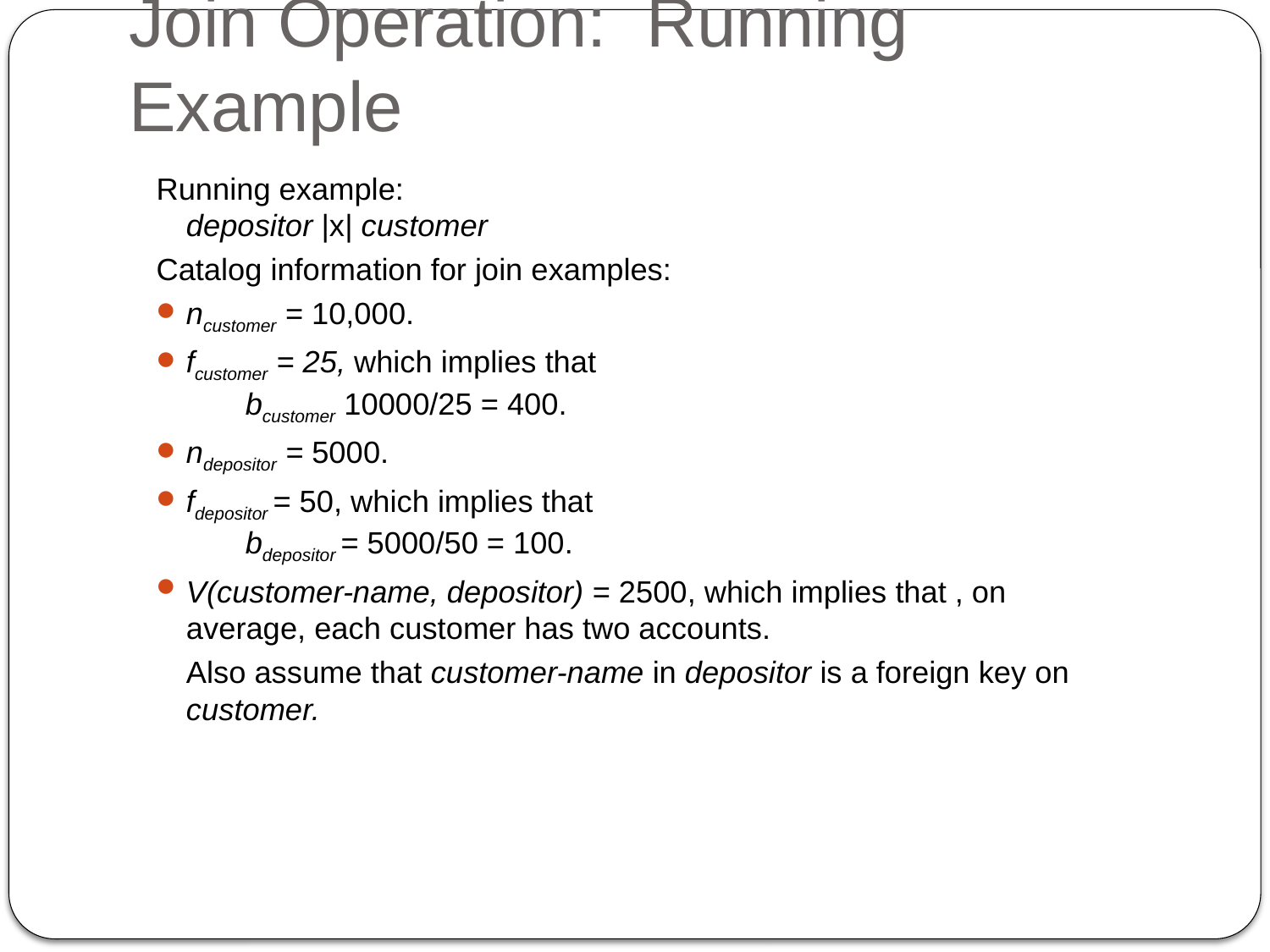

# Join Operation:  Running Example
Running example:
	depositor |x| customer
Catalog information for join examples:
ncustomer = 10,000.
fcustomer = 25, which implies that
	bcustomer 10000/25 = 400.
ndepositor = 5000.
fdepositor = 50, which implies that
	bdepositor = 5000/50 = 100.
V(customer-name, depositor) = 2500, which implies that , on average, each customer has two accounts.
	Also assume that customer-name in depositor is a foreign key on customer.